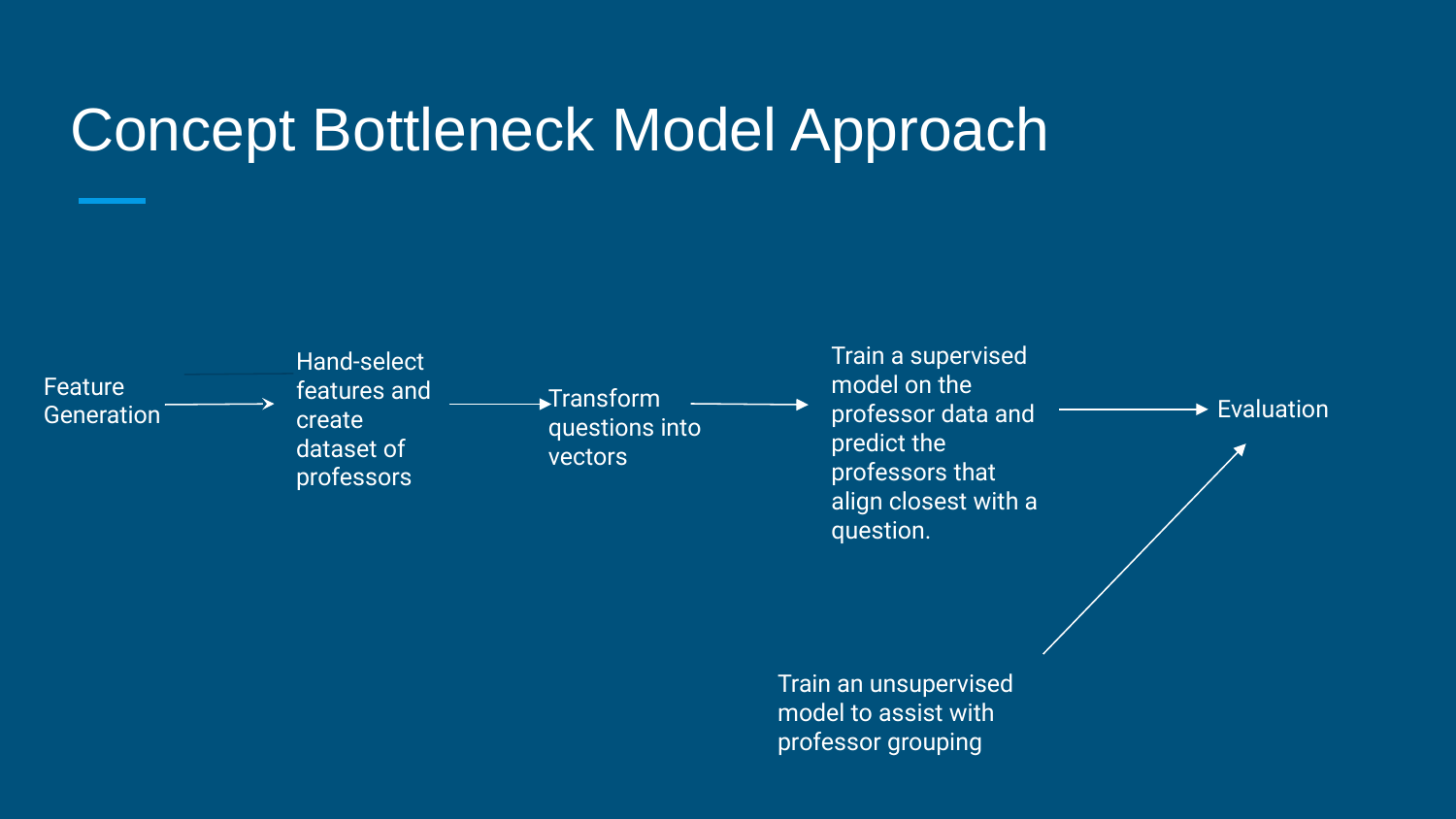

# Concept Bottleneck Model Approach
Train a supervised model on the professor data and predict the professors that align closest with a question.
Hand-select features and create dataset of professors

Feature Generation
Transform questions into vectors
Evaluation
Train an unsupervised model to assist with professor grouping